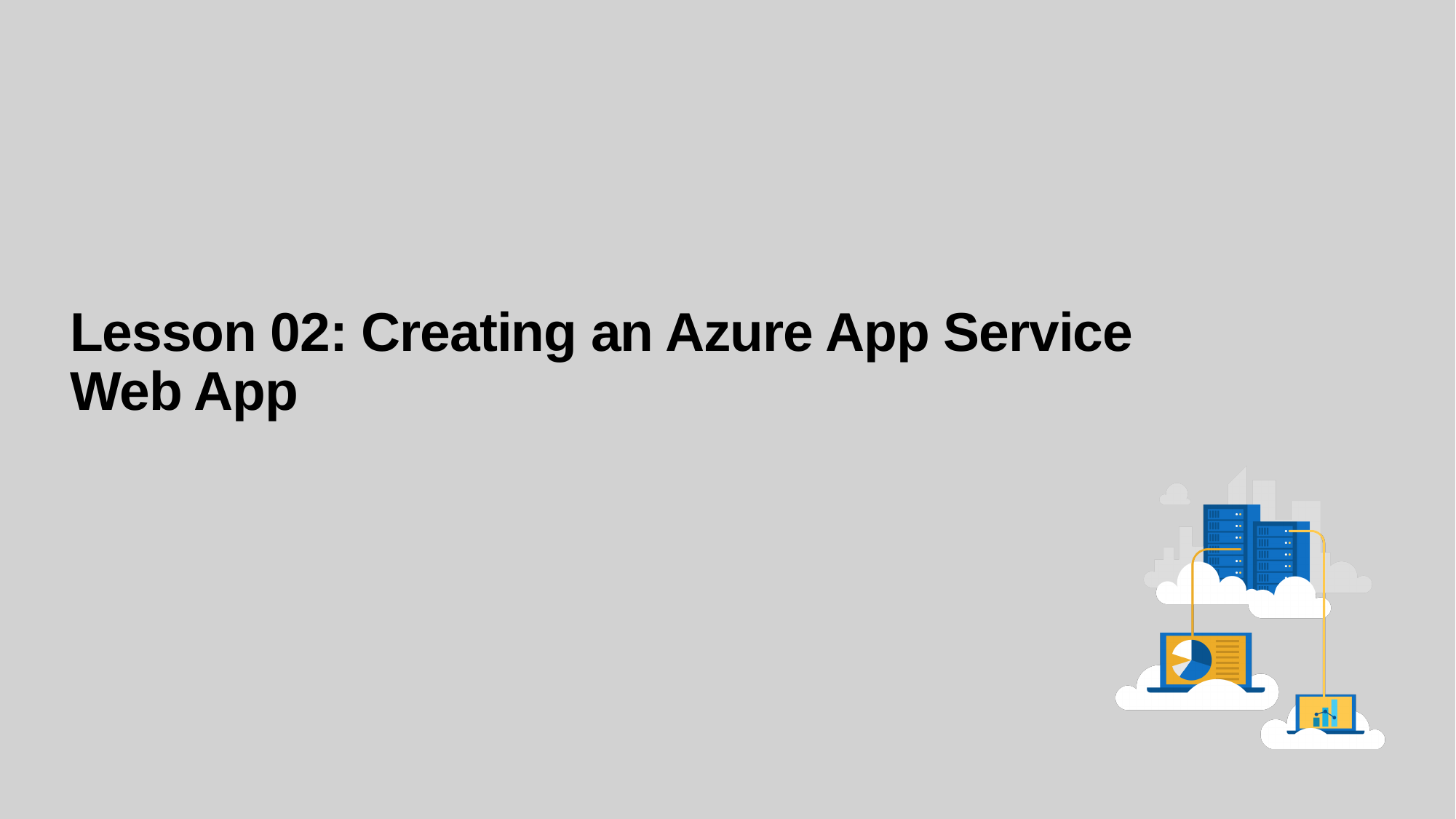

# Lesson 02: Creating an Azure App Service Web App